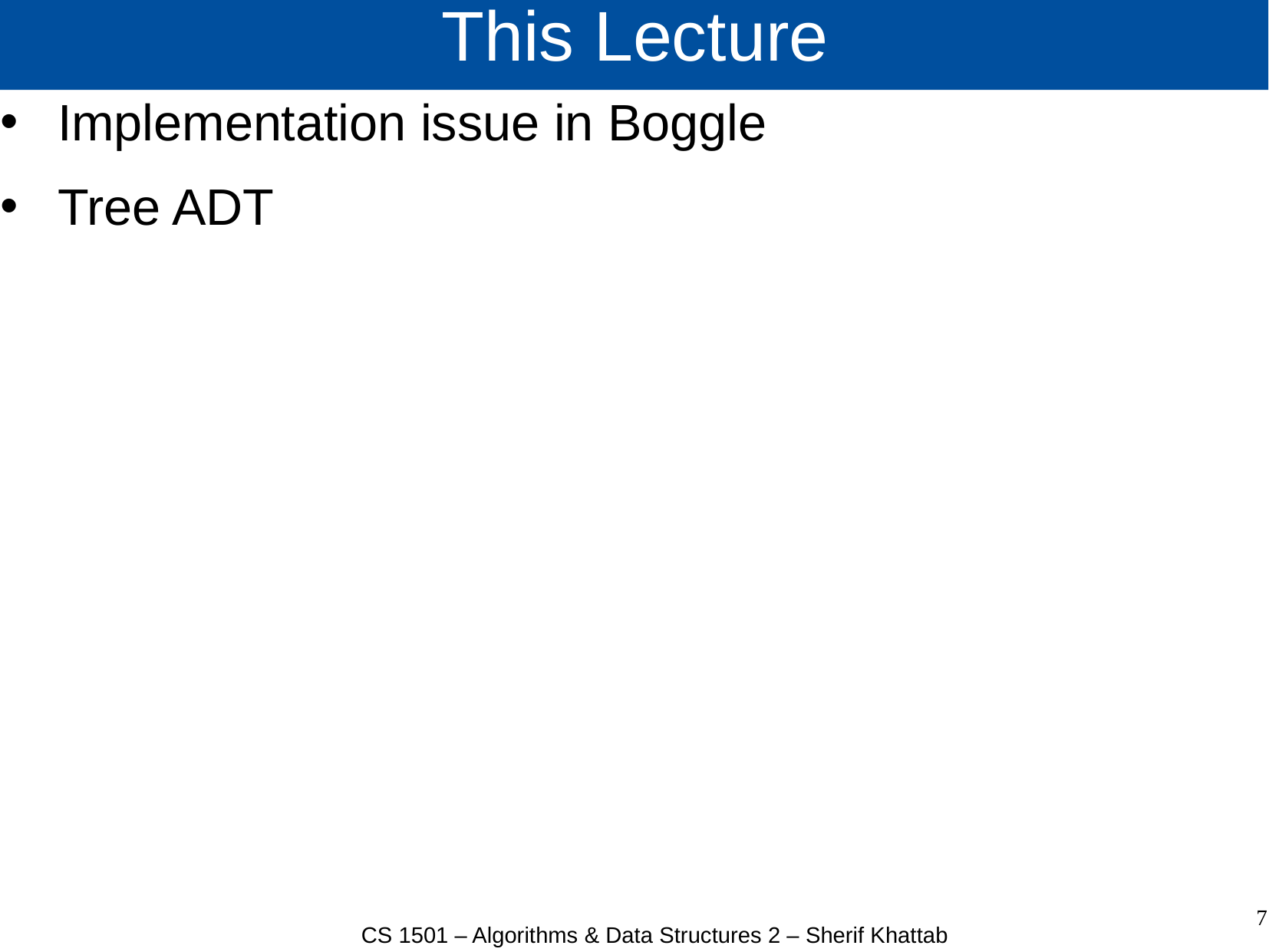

# This Lecture
Implementation issue in Boggle
Tree ADT
7
CS 1501 – Algorithms & Data Structures 2 – Sherif Khattab